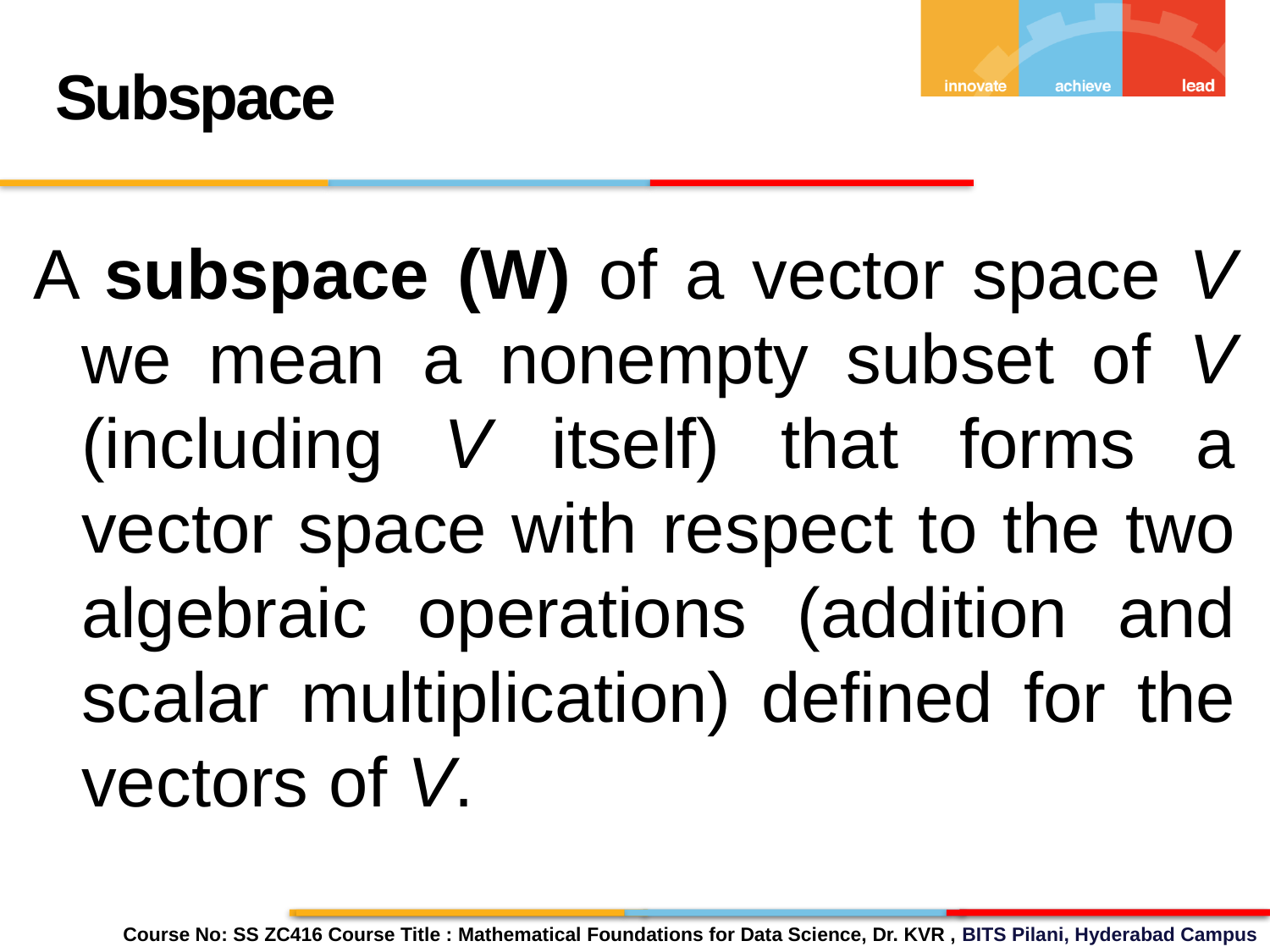

Subspace
A subspace (W) of a vector space V we mean a nonempty subset of V (including V itself) that forms a vector space with respect to the two algebraic operations (addition and scalar multiplication) defined for the vectors of V.